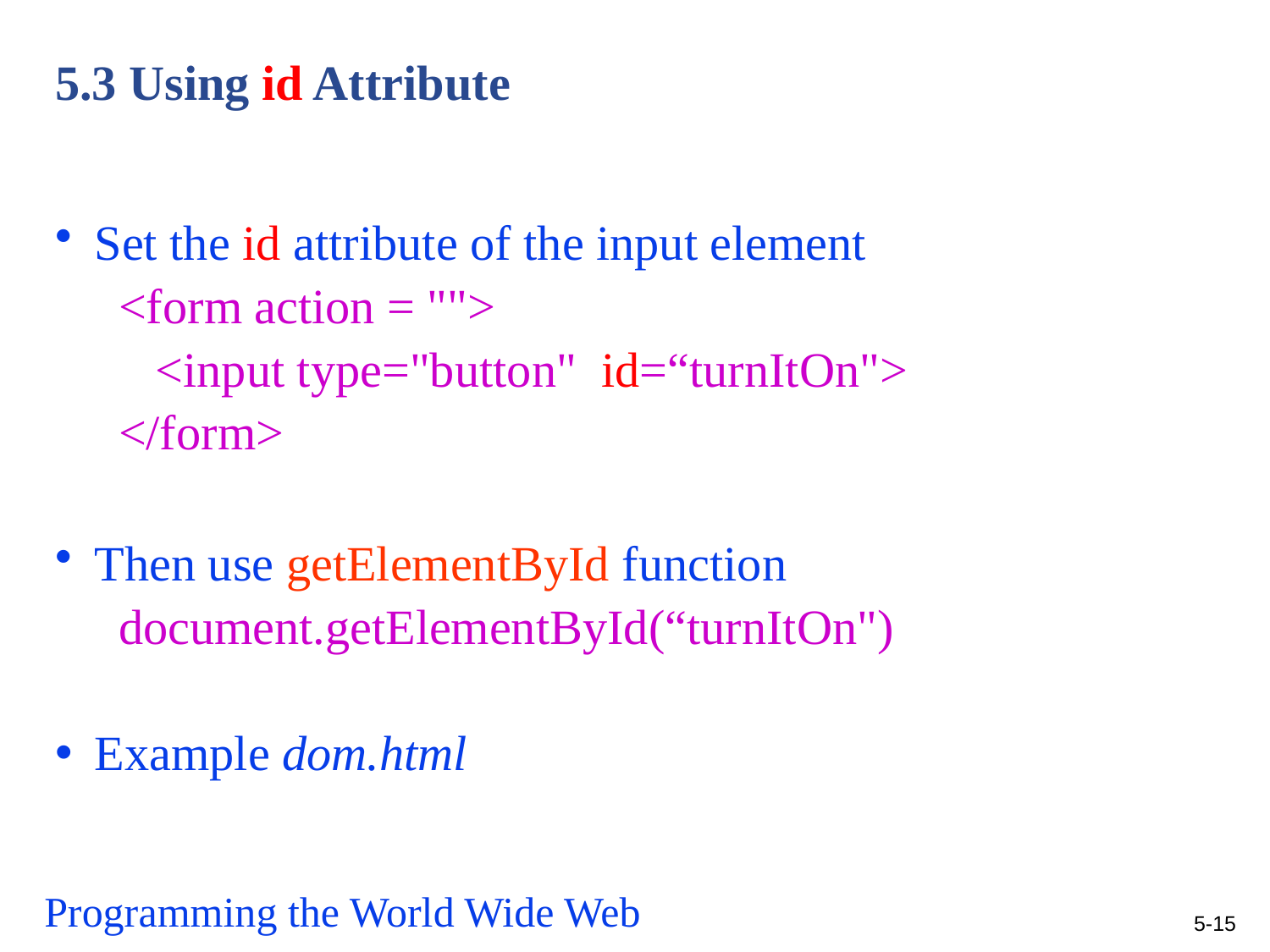

# 5.3 Using id Attribute

Set the id attribute of the input element
<form action = "">
   <input type="button"  id=“turnItOn">
</form>

Then use getElementById function
document.getElementById(“turnItOn")

Example dom.html